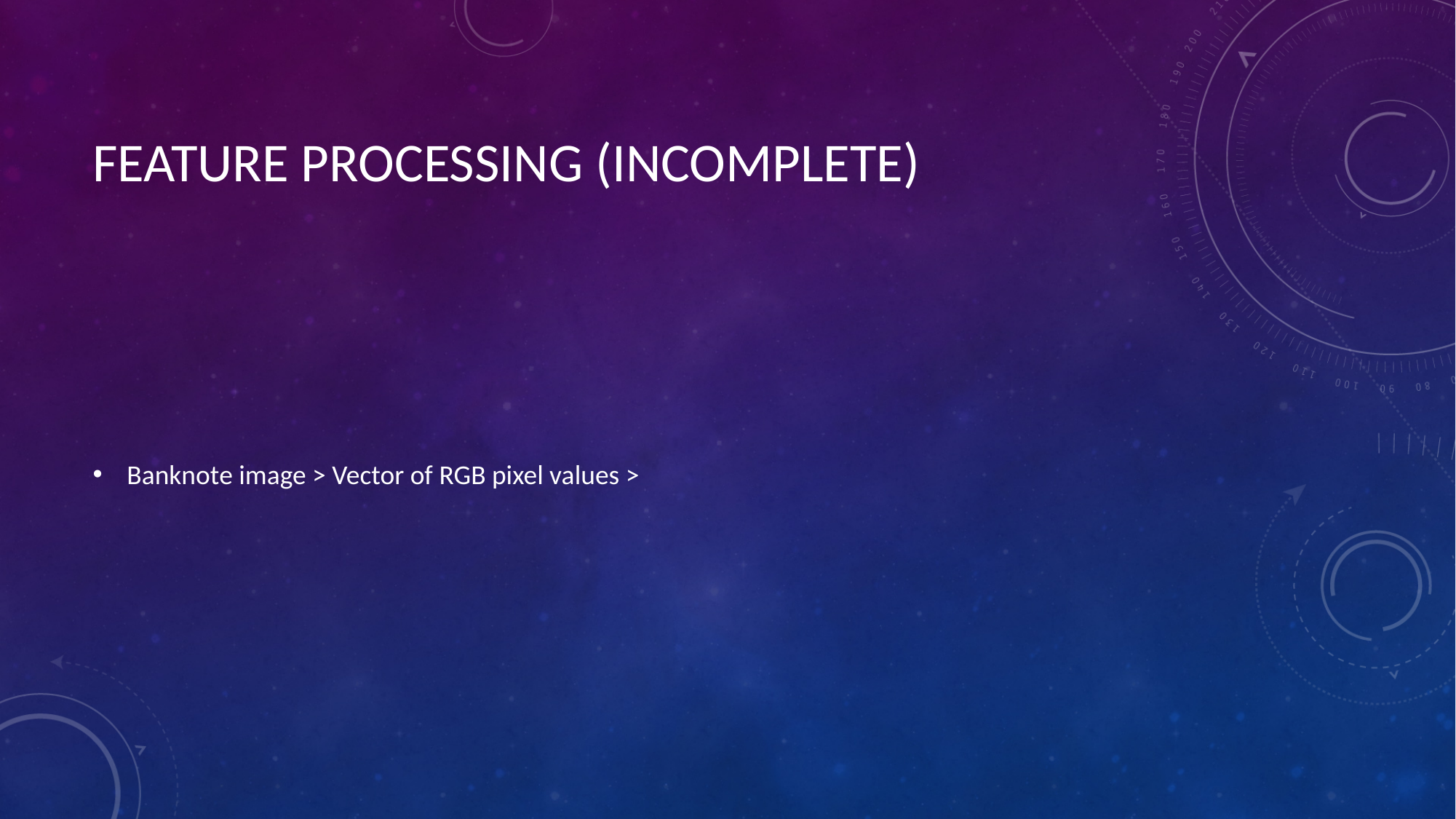

# Feature processing (INCOMPLETE)
Banknote image > Vector of RGB pixel values >